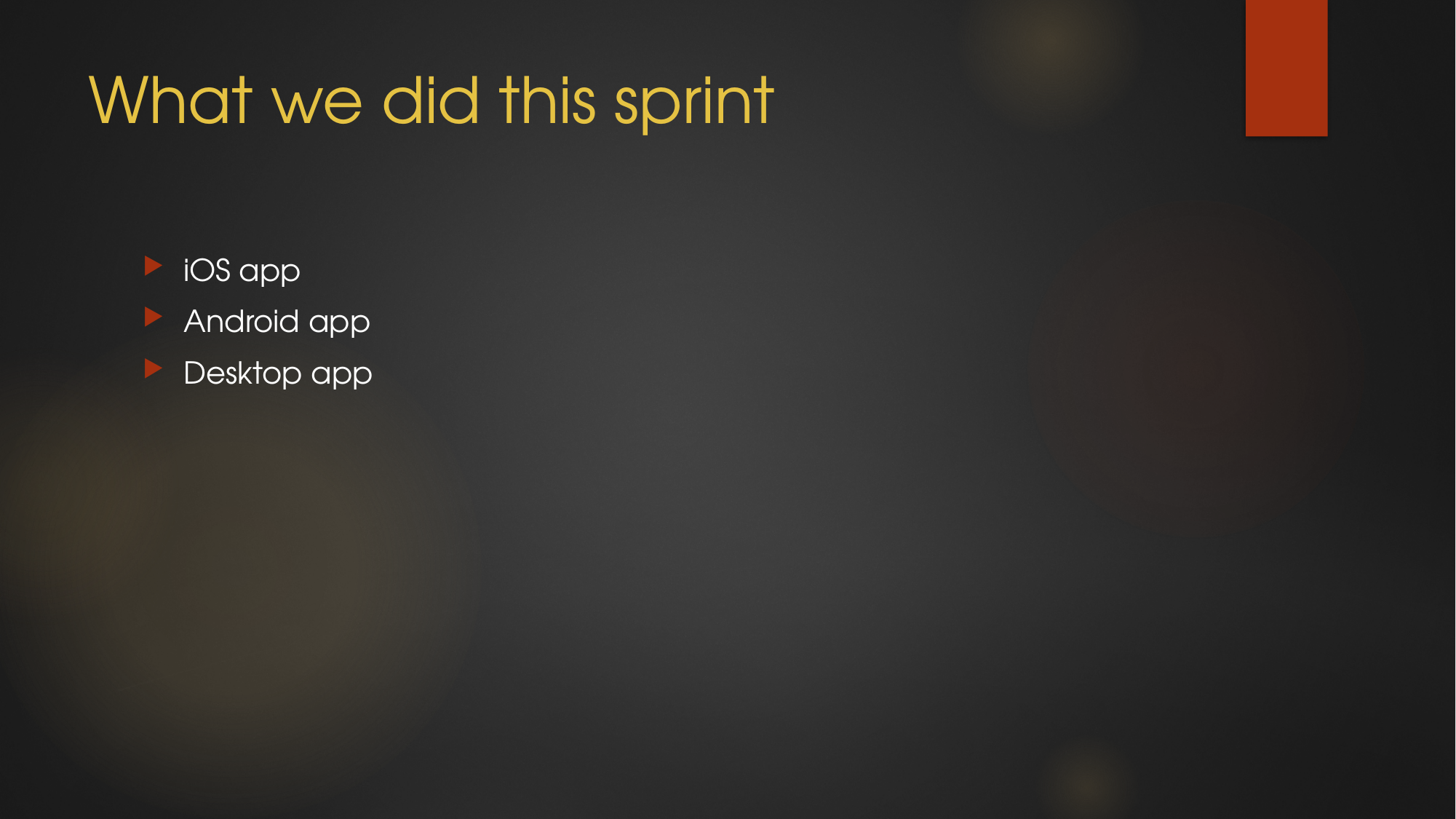

# What we did this sprint
iOS app
Android app
Desktop app